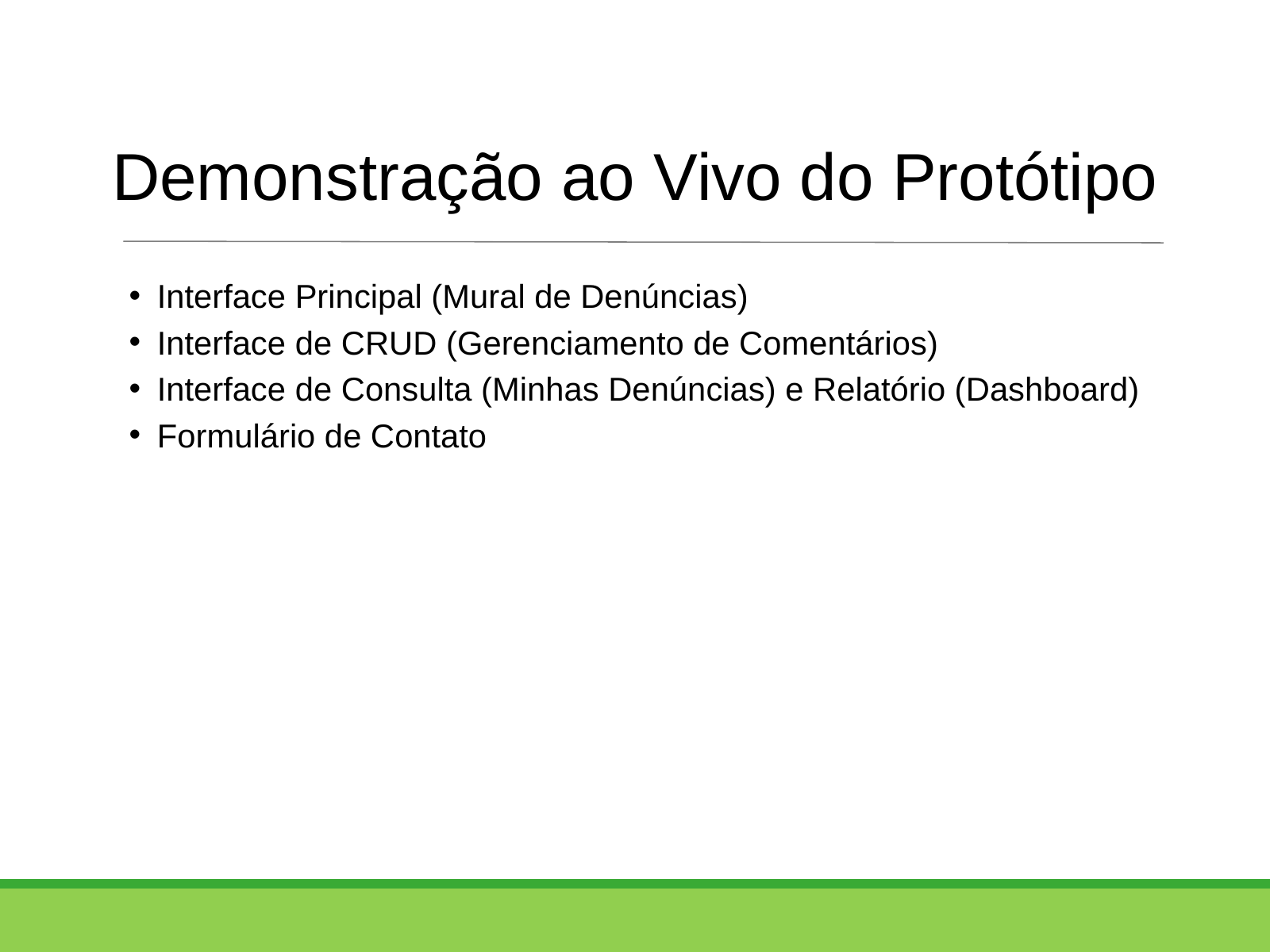

Demonstração ao Vivo do Protótipo

Interface Principal (Mural de Denúncias)
Interface de CRUD (Gerenciamento de Comentários)
Interface de Consulta (Minhas Denúncias) e Relatório (Dashboard)
Formulário de Contato